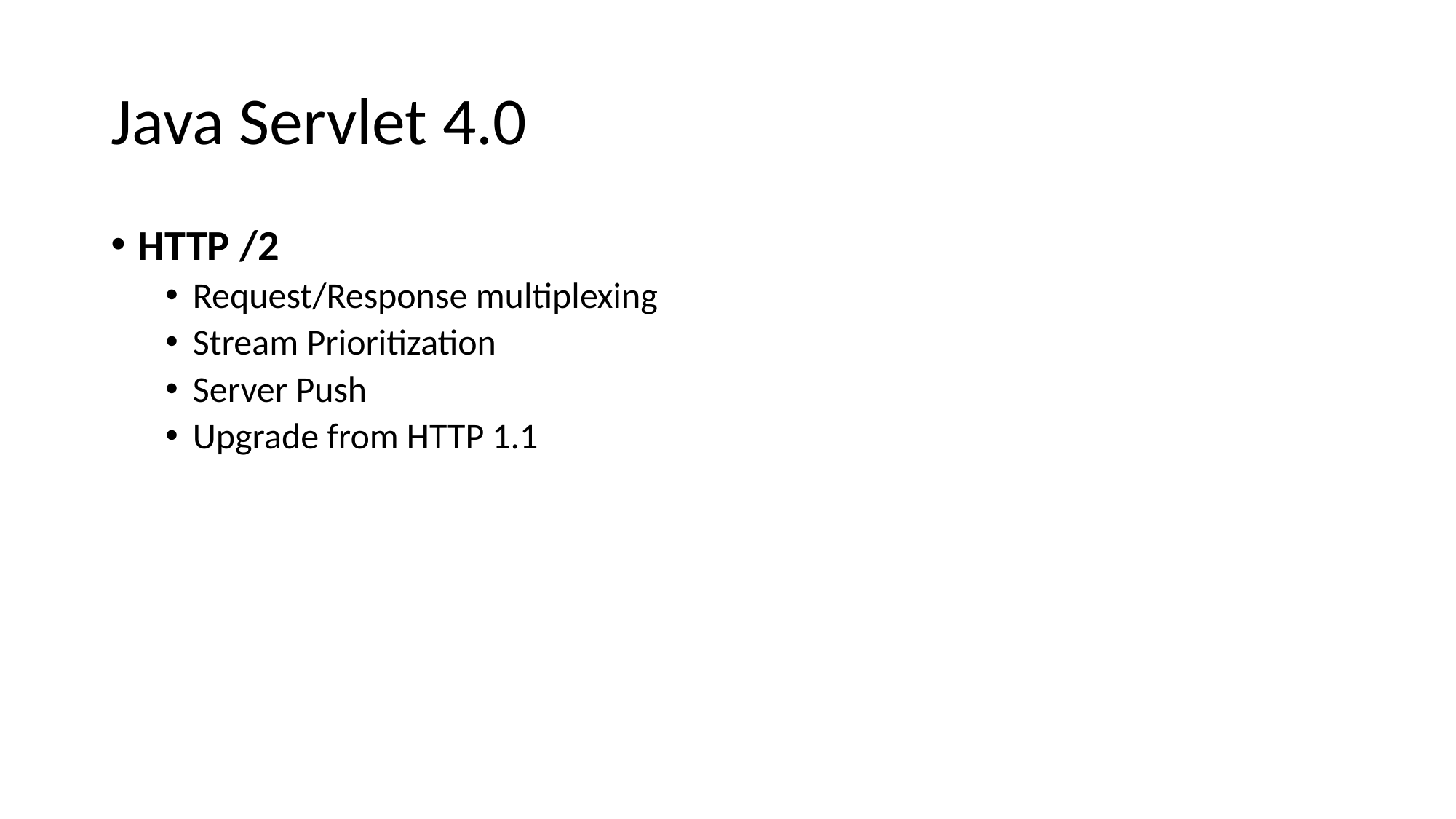

# Java Servlet 4.0
HTTP /2
Request/Response multiplexing
Stream Prioritization
Server Push
Upgrade from HTTP 1.1